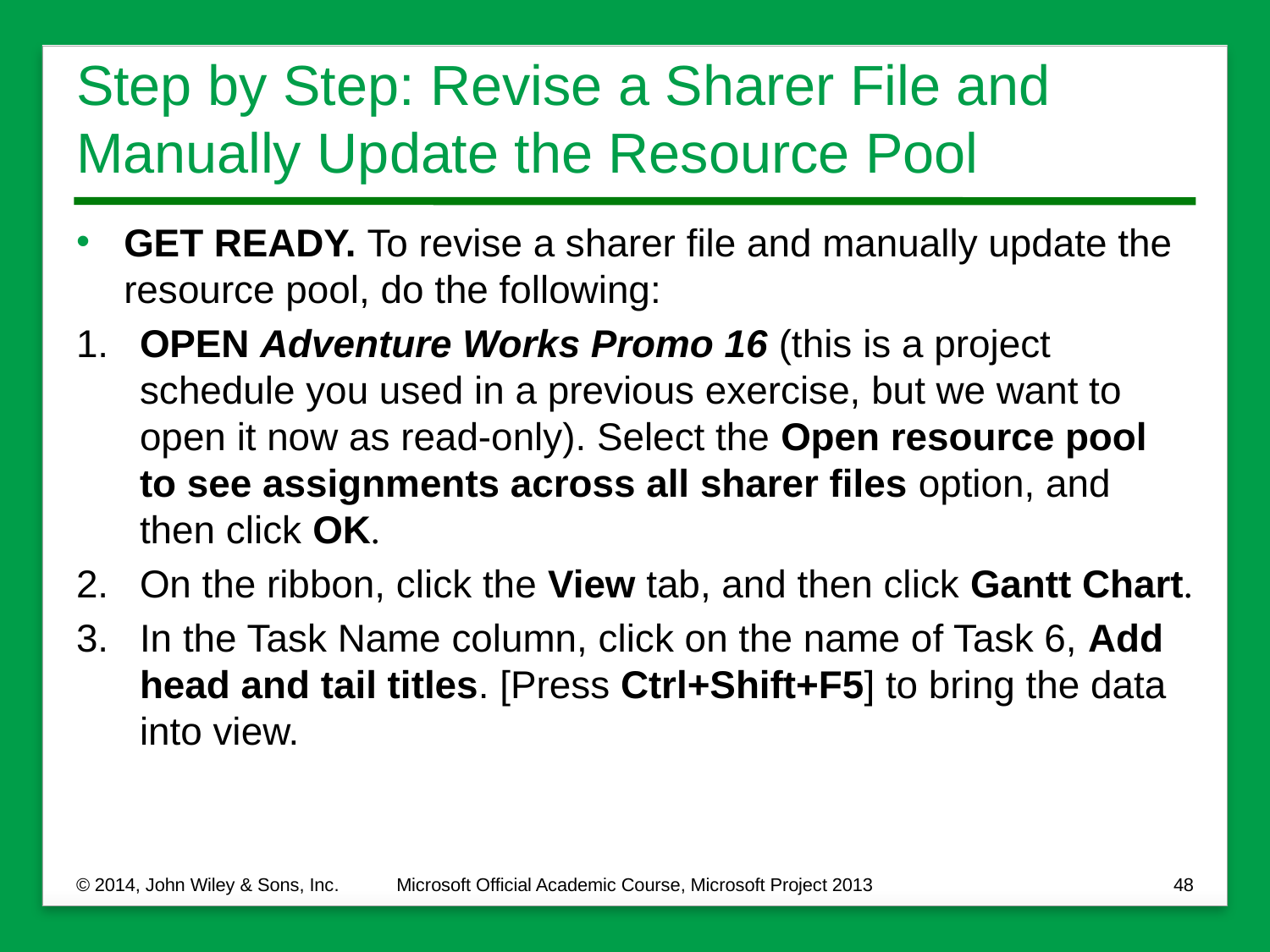

# Step by Step: Revise a Sharer File and Manually Update the Resource Pool
GET READY. To revise a sharer file and manually update the resource pool, do the following:
1.	OPEN Adventure Works Promo 16 (this is a project schedule you used in a previous exercise, but we want to open it now as read-only). Select the Open resource pool to see assignments across all sharer files option, and then click OK.
2.	On the ribbon, click the View tab, and then click Gantt Chart.
3.	In the Task Name column, click on the name of Task 6, Add head and tail titles. [Press Ctrl+Shift+F5] to bring the data into view.
© 2014, John Wiley & Sons, Inc.
Microsoft Official Academic Course, Microsoft Project 2013
48